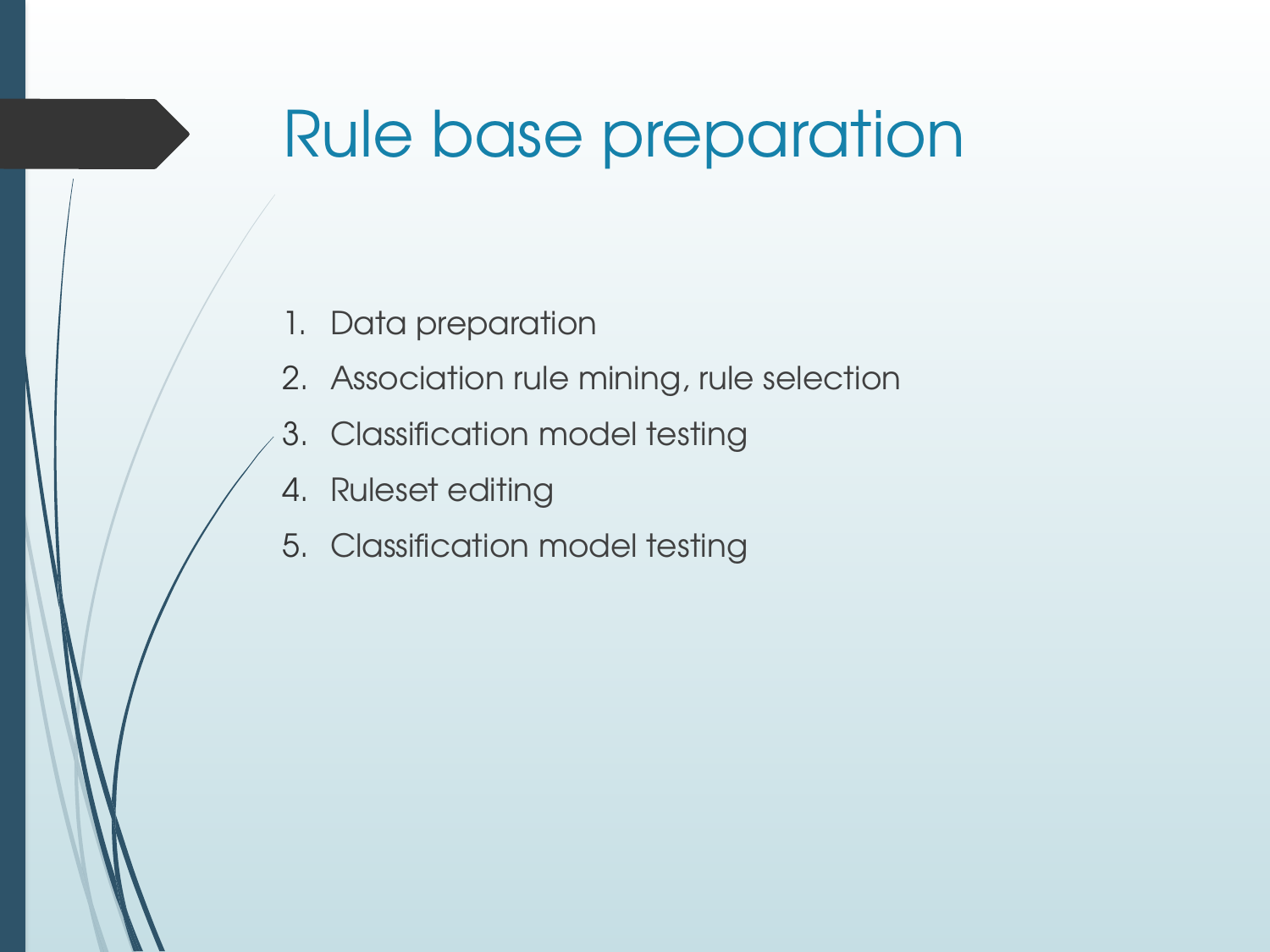

# Rule base preparation
Data preparation
Association rule mining, rule selection
Classification model testing
Ruleset editing
Classification model testing